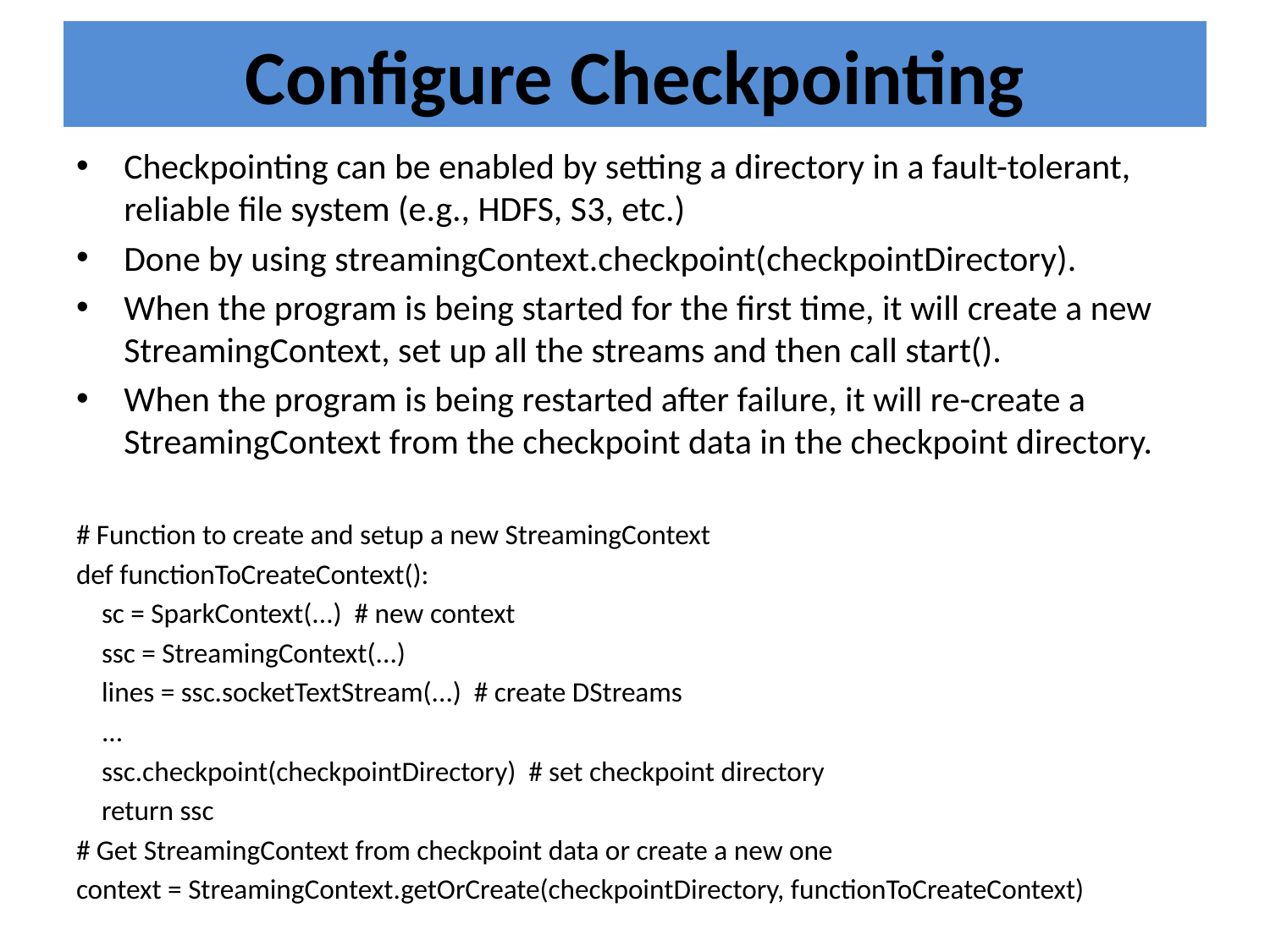

# Configure Checkpointing
Checkpointing can be enabled by setting a directory in a fault-tolerant, reliable file system (e.g., HDFS, S3, etc.)
Done by using streamingContext.checkpoint(checkpointDirectory).
When the program is being started for the first time, it will create a new StreamingContext, set up all the streams and then call start().
When the program is being restarted after failure, it will re-create a StreamingContext from the checkpoint data in the checkpoint directory.

# Function to create and setup a new StreamingContext
def functionToCreateContext():
    sc = SparkContext(...)  # new context
    ssc = StreamingContext(...)
    lines = ssc.socketTextStream(...)  # create DStreams
    ...
    ssc.checkpoint(checkpointDirectory)  # set checkpoint directory
    return ssc
# Get StreamingContext from checkpoint data or create a new one
context = StreamingContext.getOrCreate(checkpointDirectory, functionToCreateContext)